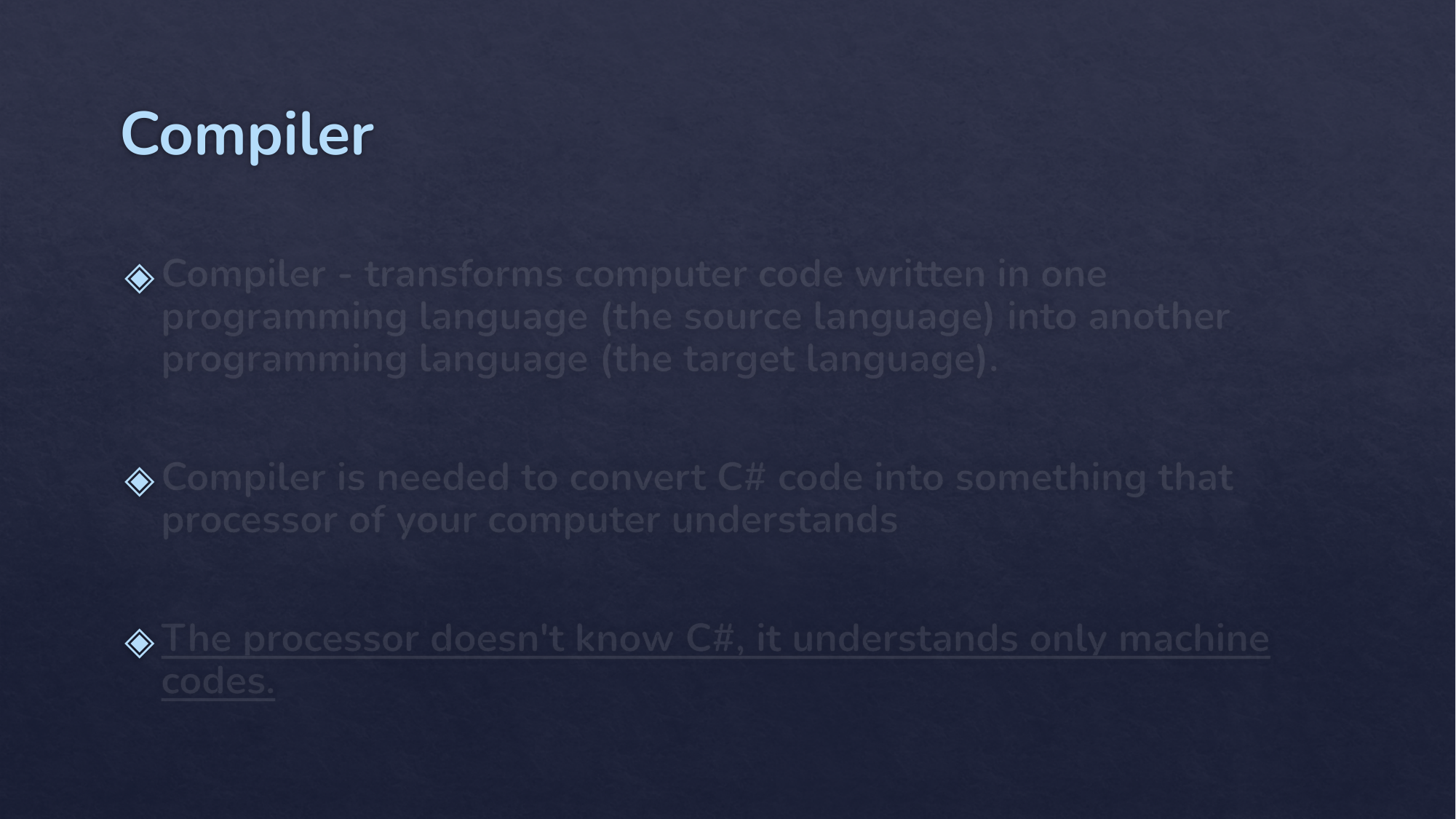

# Compiler
Compiler - transforms computer code written in one programming language (the source language) into another programming language (the target language).

Compiler is needed to convert C# code into something that processor of your computer understands

The processor doesn't know C#, it understands only machine codes.